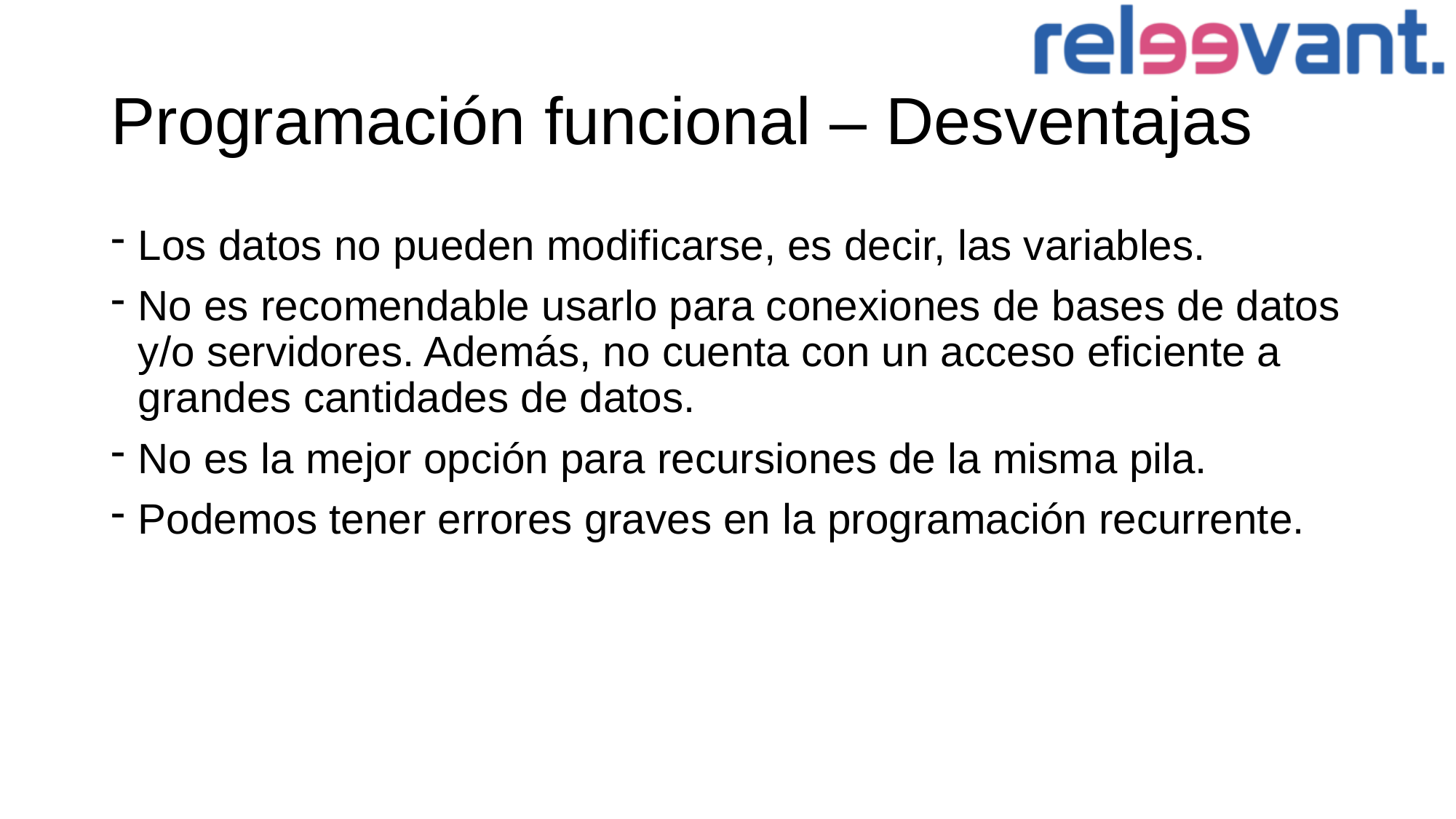

# Programación funcional – Desventajas
Los datos no pueden modificarse, es decir, las variables.
No es recomendable usarlo para conexiones de bases de datos y/o servidores. Además, no cuenta con un acceso eficiente a grandes cantidades de datos.
No es la mejor opción para recursiones de la misma pila.
Podemos tener errores graves en la programación recurrente.